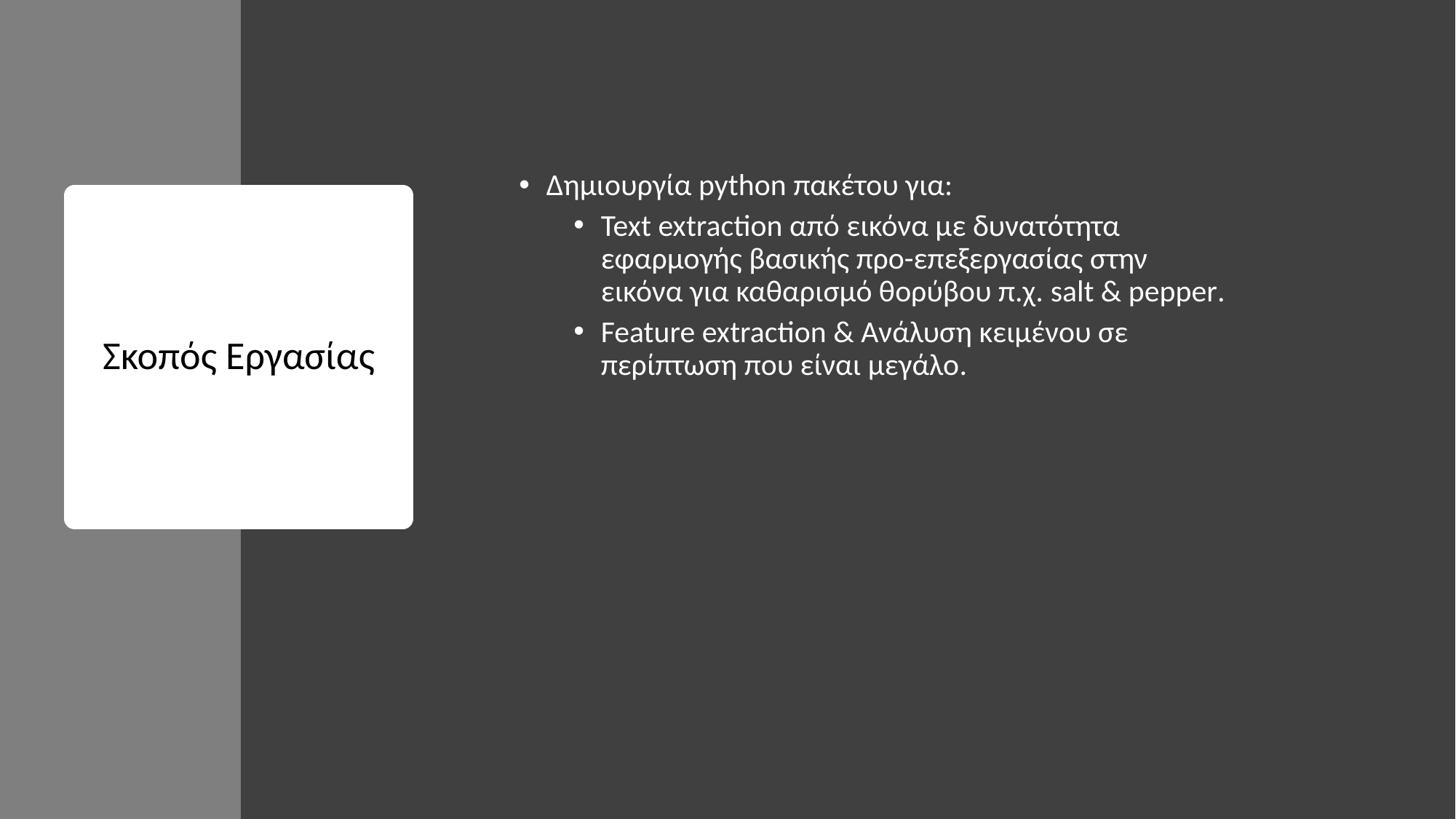

Δημιουργία python πακέτου για:
Text extraction από εικόνα με δυνατότητα εφαρμογής βασικής προ-επεξεργασίας στην εικόνα για καθαρισμό θορύβου π.χ. salt & pepper.
Feature extraction & Ανάλυση κειμένου σε περίπτωση που είναι μεγάλο.

# Σκοπός Εργασίας